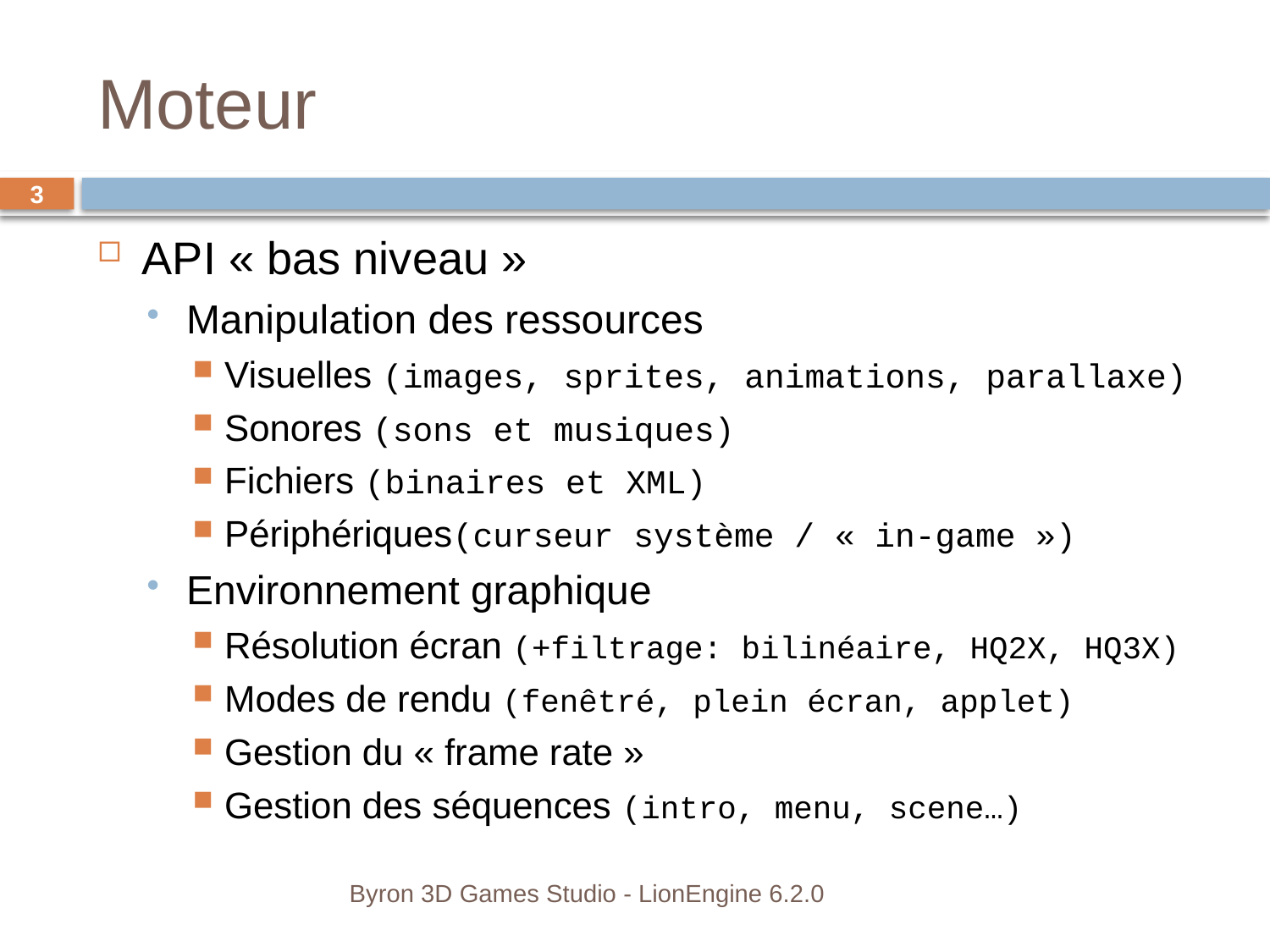

# Moteur
3
API « bas niveau »
Manipulation des ressources
Visuelles (images, sprites, animations, parallaxe)
Sonores (sons et musiques)
Fichiers (binaires et XML)
Périphériques(curseur système / « in-game »)
Environnement graphique
Résolution écran (+filtrage: bilinéaire, HQ2X, HQ3X)
Modes de rendu (fenêtré, plein écran, applet)
Gestion du « frame rate »
Gestion des séquences (intro, menu, scene…)
Byron 3D Games Studio - LionEngine 6.2.0